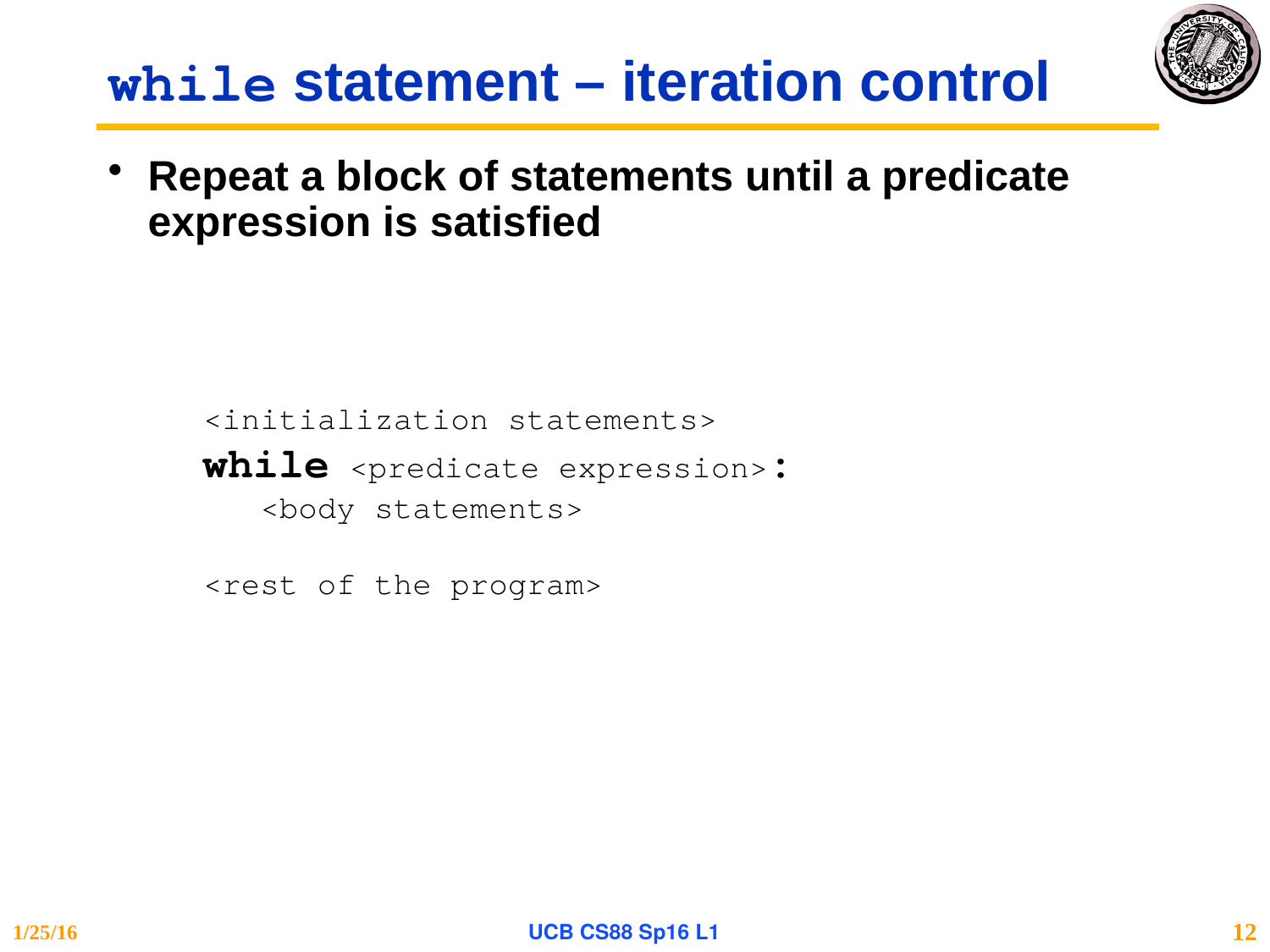

# while statement – iteration control
Repeat a block of statements until a predicate expression is satisfied
<initialization statements>
while <predicate expression>:
   <body statements>

<rest of the program>
1/25/16
UCB CS88 Sp16 L1
12